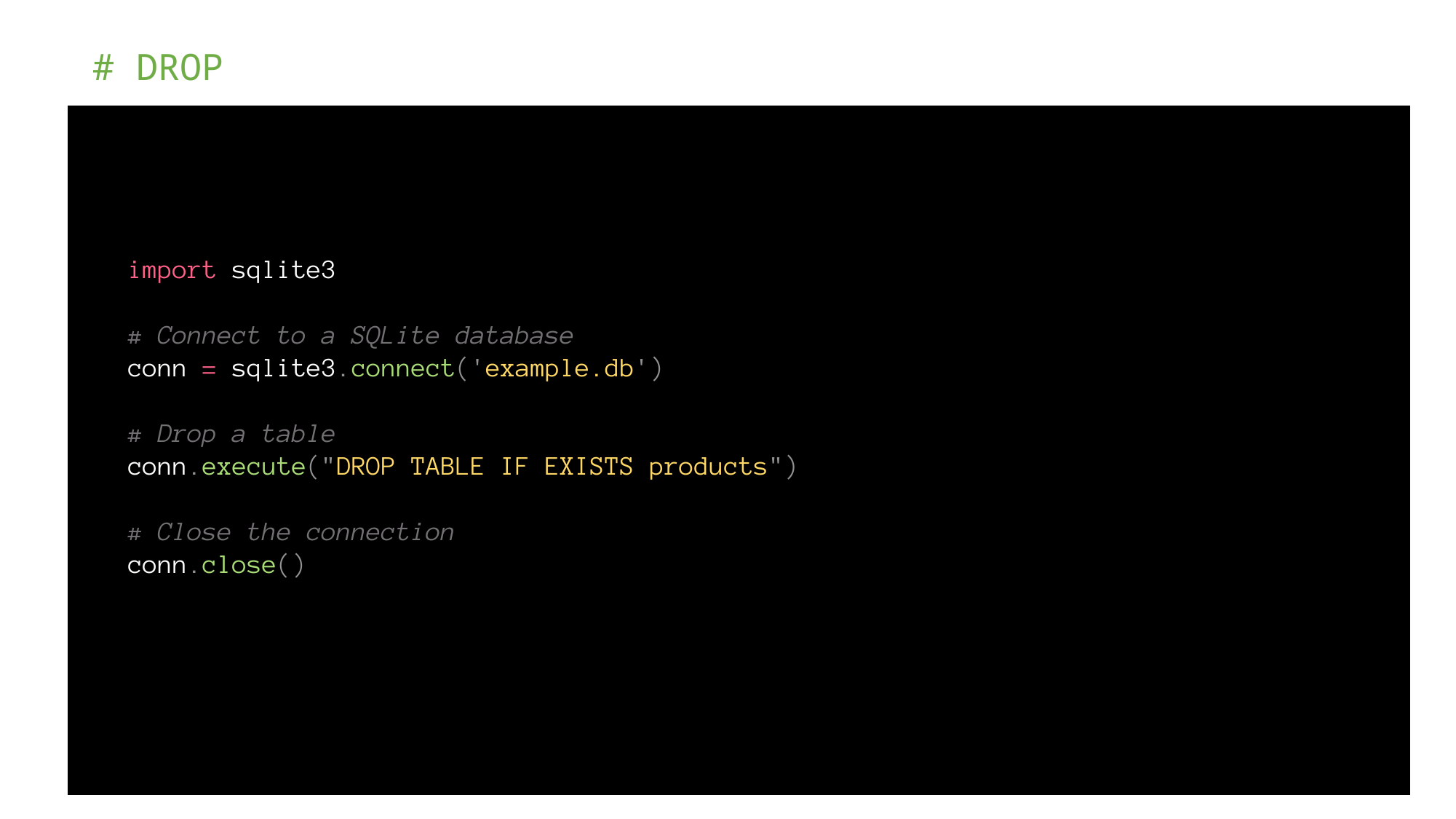

# DROP

import sqlite3
# Connect to a SQLite database
conn = sqlite3.connect('example.db')
# Drop a table
conn.execute("DROP TABLE IF EXISTS products")
# Close the connection
conn.close()